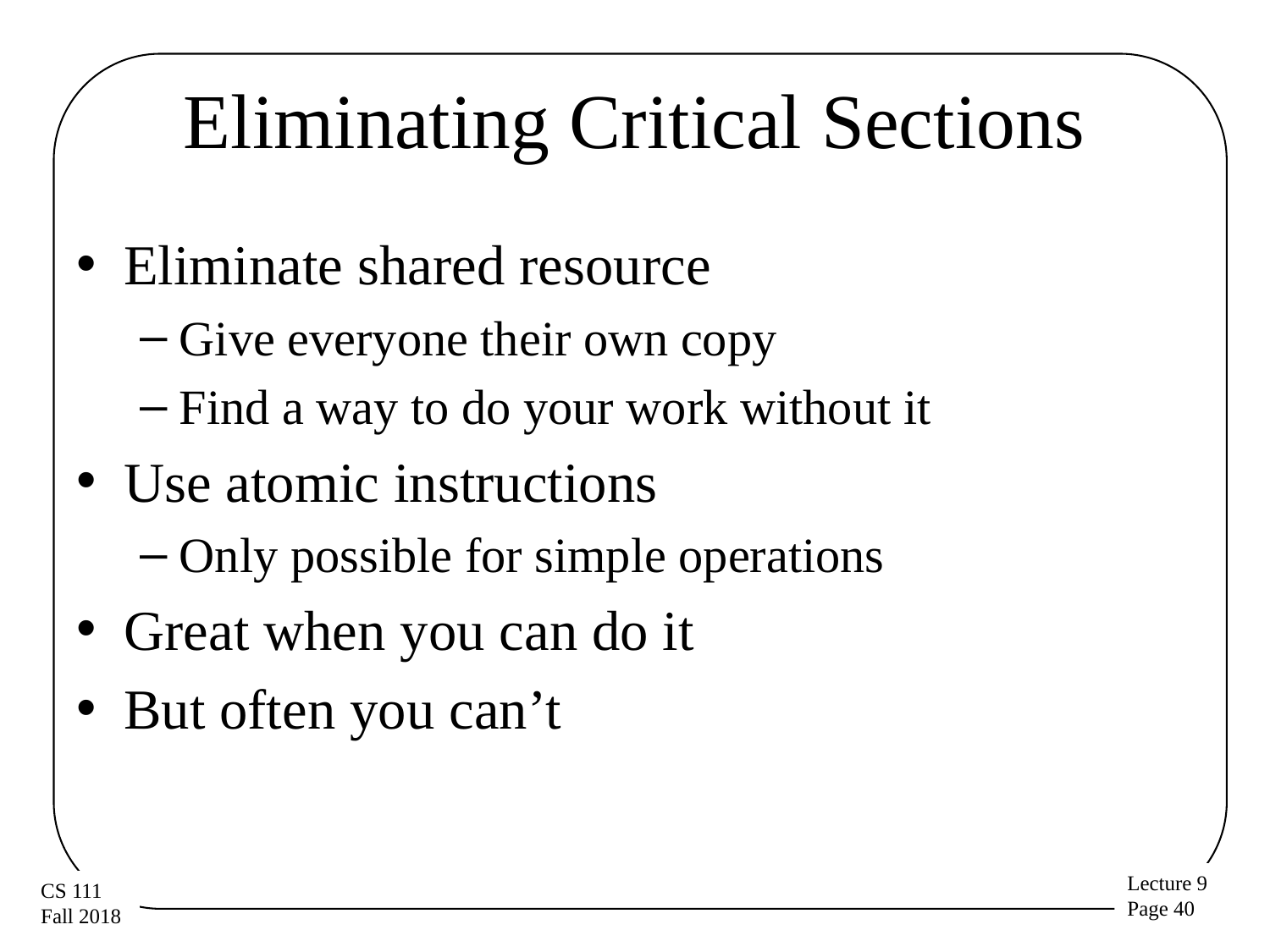

# Eliminating Critical Sections
Eliminate shared resource
Give everyone their own copy
Find a way to do your work without it
Use atomic instructions
Only possible for simple operations
Great when you can do it
But often you can’t